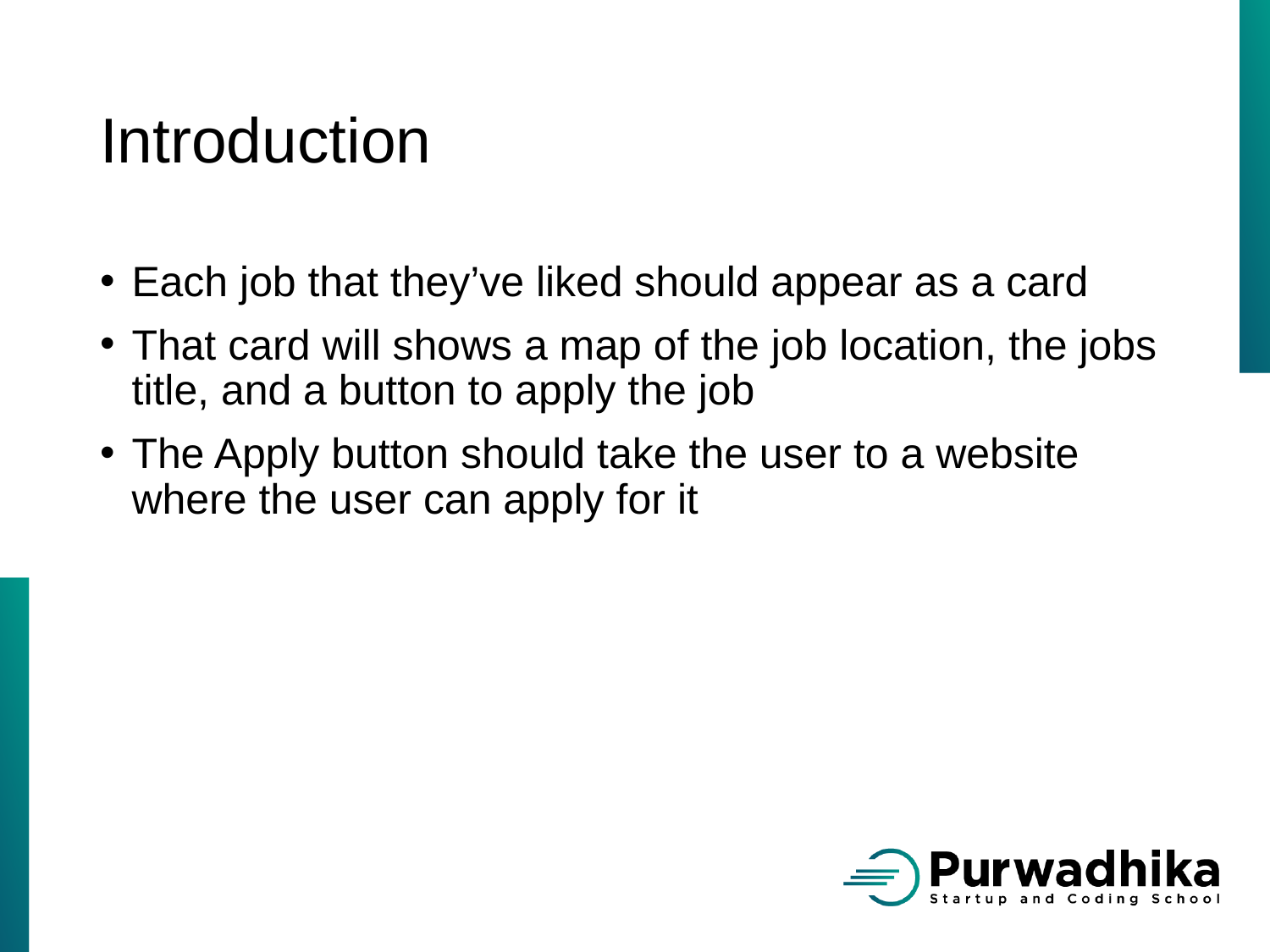

# Introduction
Each job that they’ve liked should appear as a card
That card will shows a map of the job location, the jobs title, and a button to apply the job
The Apply button should take the user to a website where the user can apply for it